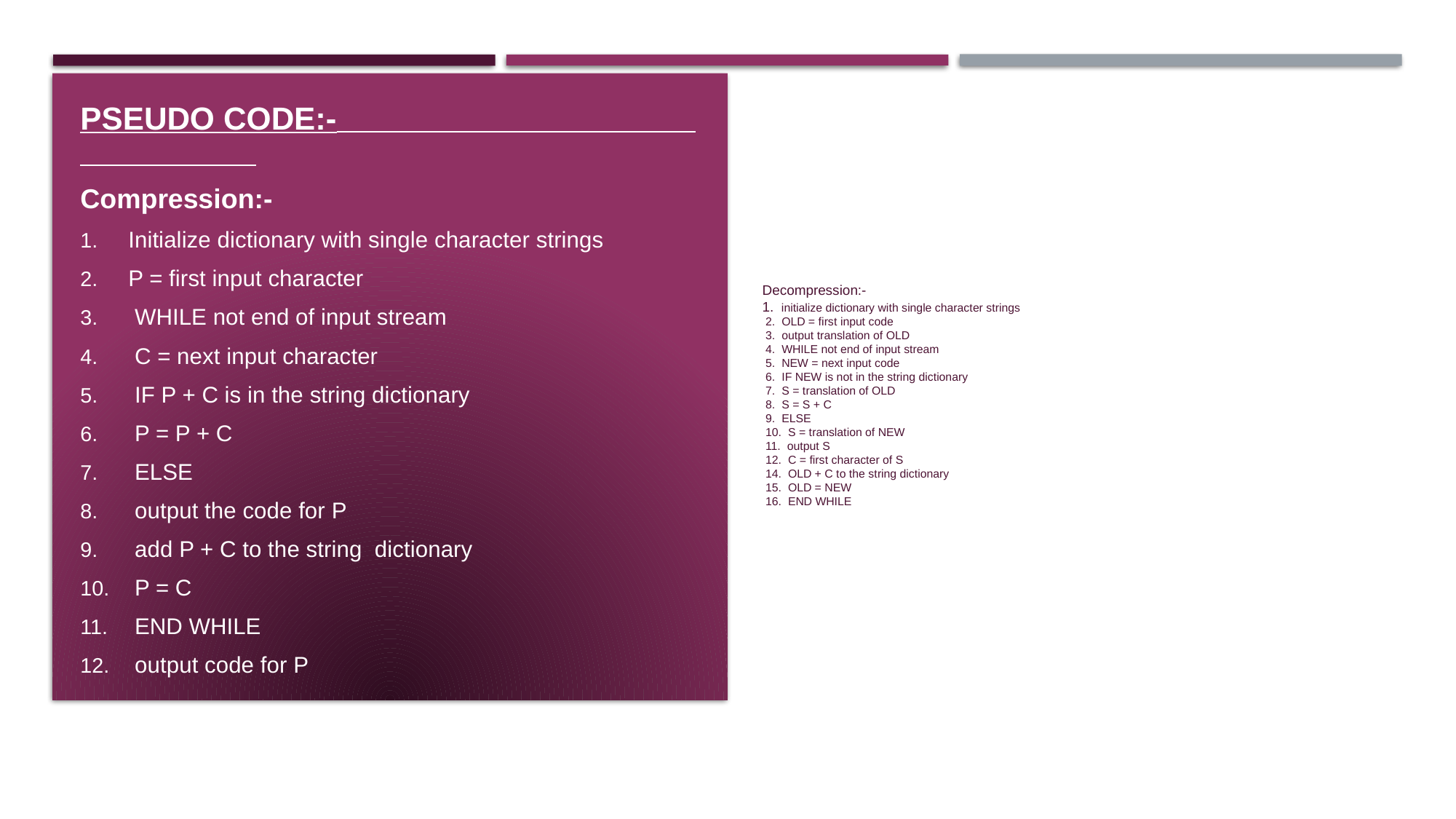

# Decompression:- 1.  initialize dictionary with single character strings 2.  OLD = first input code 3.  output translation of OLD 4.  WHILE not end of input stream 5.  NEW = next input code 6.  IF NEW is not in the string dictionary 7.  S = translation of OLD 8.  S = S + C 9.  ELSE 10.  S = translation of NEW 11.  output S 12.  C = first character of S 14.  OLD + C to the string dictionary 15.  OLD = NEW 16.  END WHILE
PSEUDO CODE:-
Compression:-
Initialize dictionary with single character strings
P = first input character
 WHILE not end of input stream
 C = next input character
 IF P + C is in the string dictionary
 P = P + C
 ELSE
 output the code for P
 add P + C to the string  dictionary
 P = C
 END WHILE
 output code for P